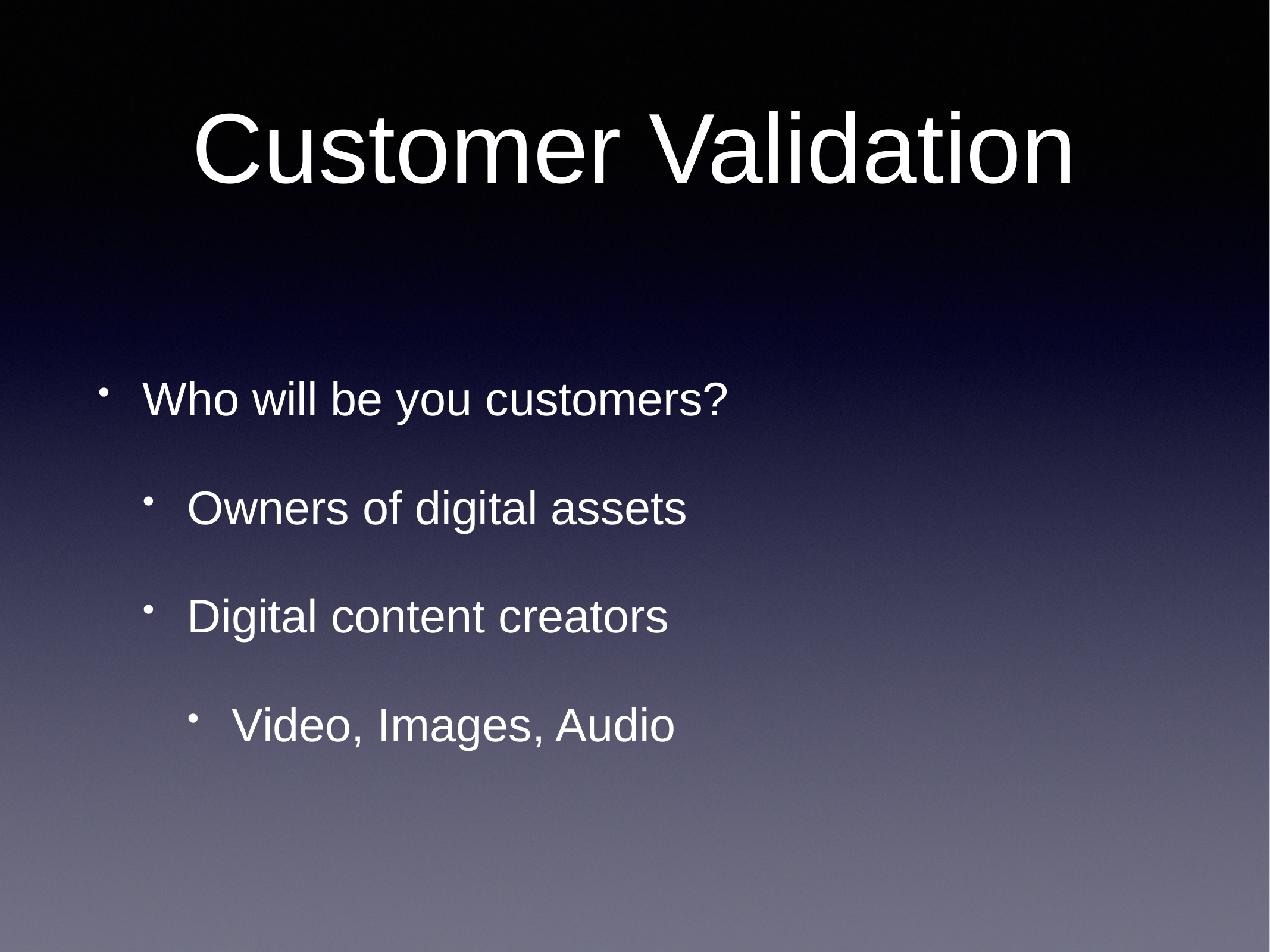

# Customer Validation
Who will be you customers?
Owners of digital assets
Digital content creators
Video, Images, Audio